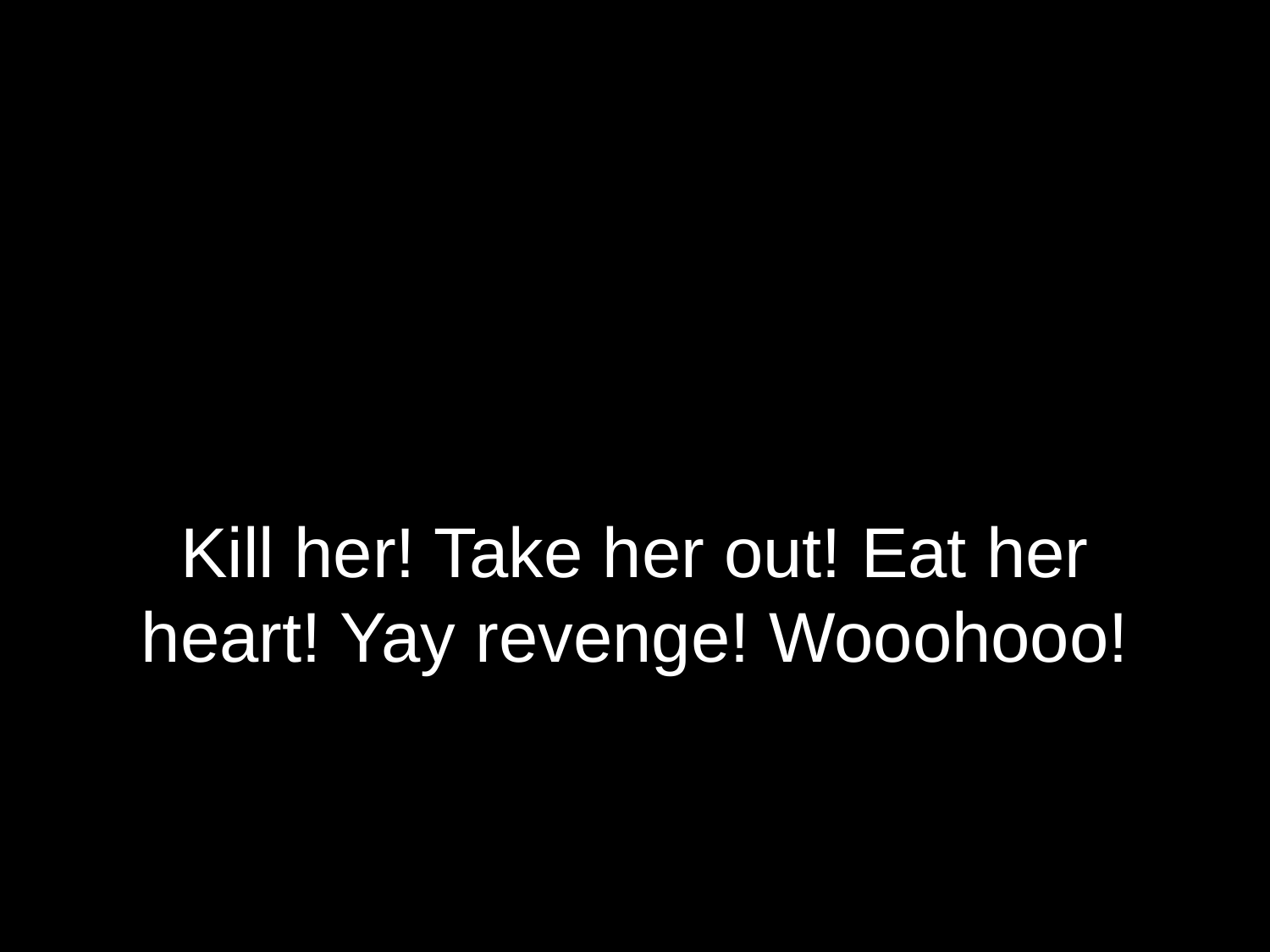

# Kill her! Take her out! Eat her heart! Yay revenge! Wooohooo!